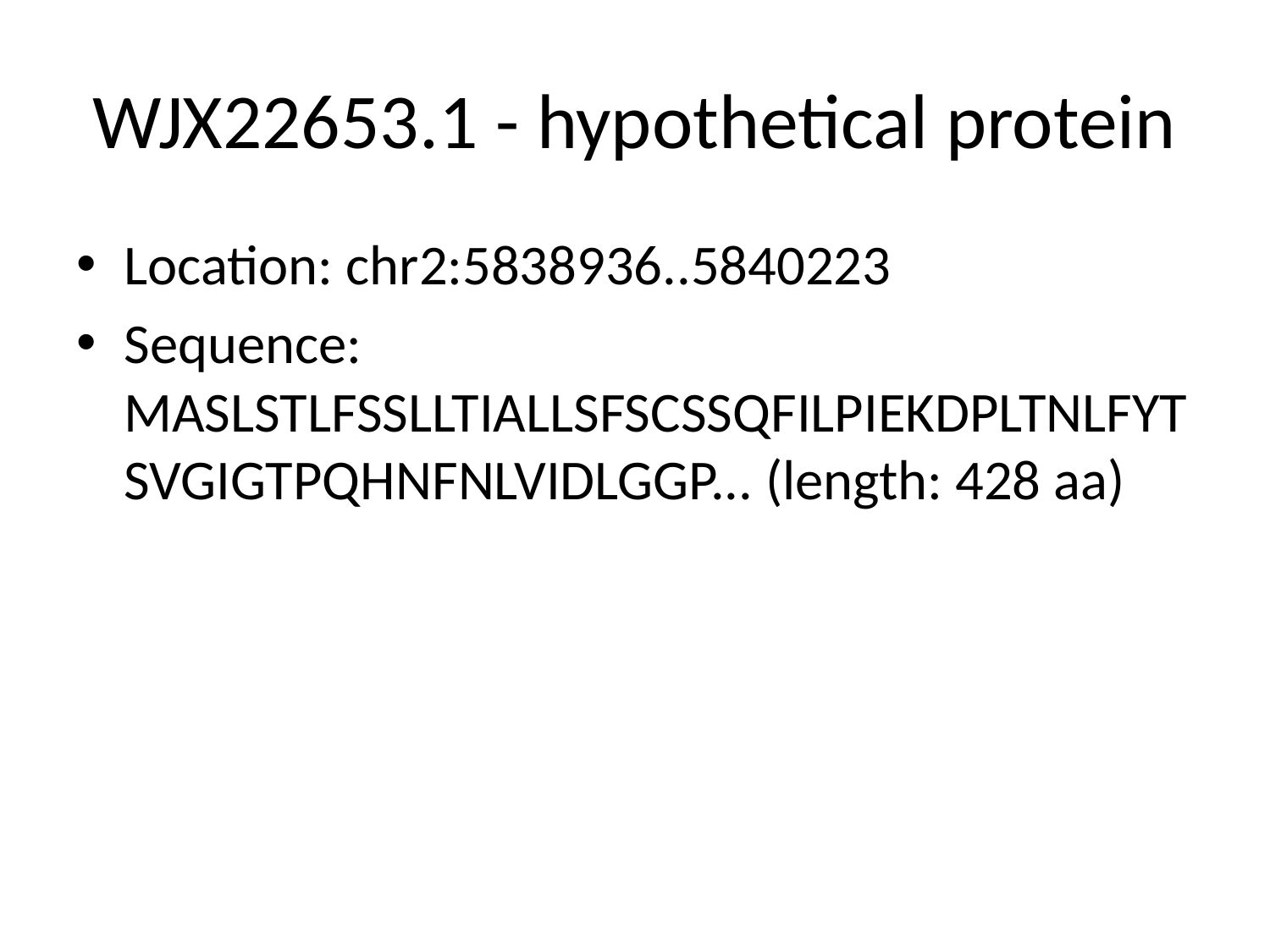

# WJX22653.1 - hypothetical protein
Location: chr2:5838936..5840223
Sequence: MASLSTLFSSLLTIALLSFSCSSQFILPIEKDPLTNLFYTSVGIGTPQHNFNLVIDLGGP... (length: 428 aa)